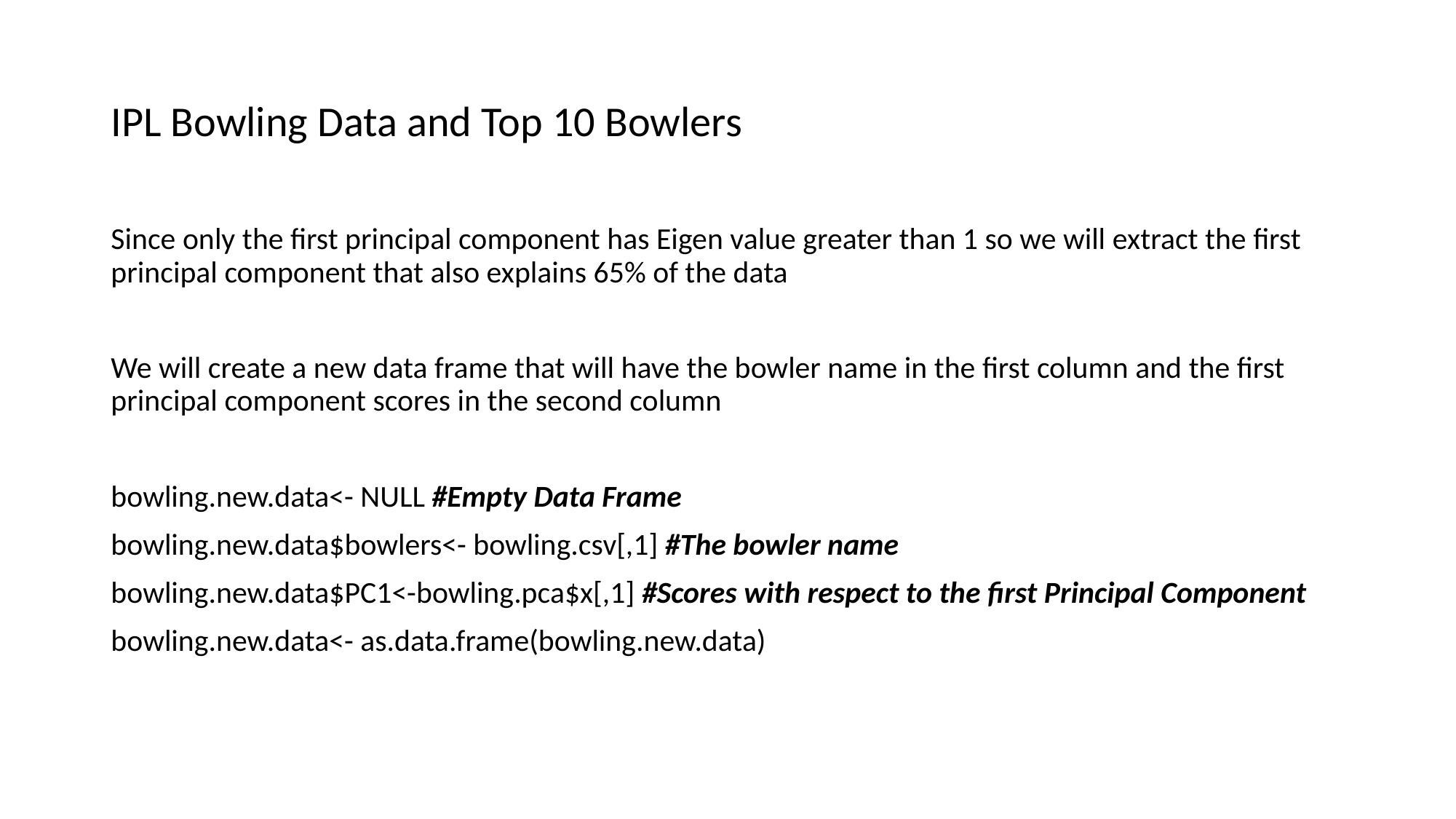

# IPL Bowling Data and Top 10 Bowlers
Since only the first principal component has Eigen value greater than 1 so we will extract the first principal component that also explains 65% of the data

We will create a new data frame that will have the bowler name in the first column and the first principal component scores in the second column

bowling.new.data<- NULL #Empty Data Frame
bowling.new.data$bowlers<- bowling.csv[,1] #The bowler name
bowling.new.data$PC1<-bowling.pca$x[,1] #Scores with respect to the first Principal Component
bowling.new.data<- as.data.frame(bowling.new.data)